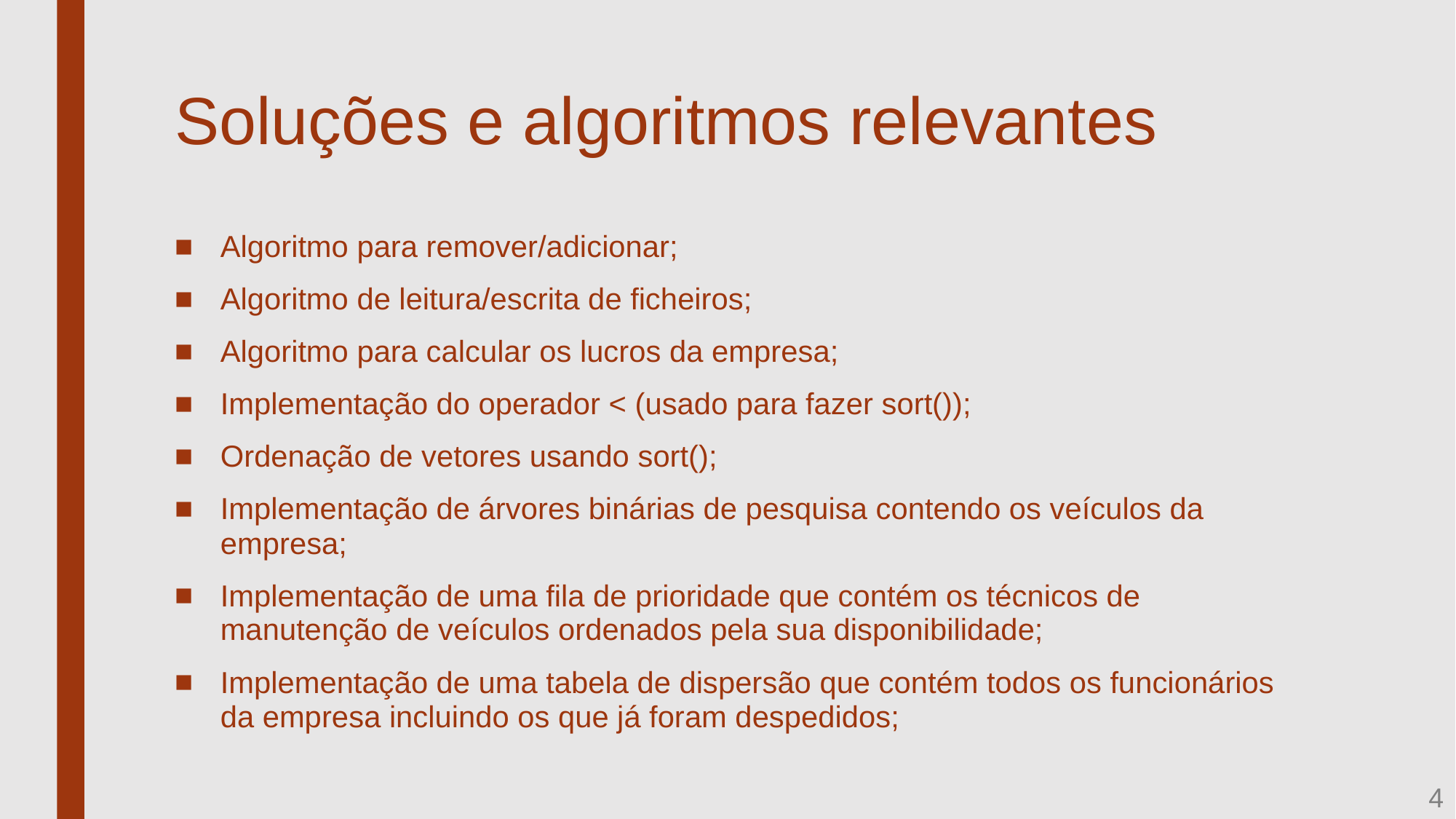

# Soluções e algoritmos relevantes
Algoritmo para remover/adicionar;
Algoritmo de leitura/escrita de ficheiros;
Algoritmo para calcular os lucros da empresa;
Implementação do operador < (usado para fazer sort());
Ordenação de vetores usando sort();
Implementação de árvores binárias de pesquisa contendo os veículos da empresa;
Implementação de uma fila de prioridade que contém os técnicos de manutenção de veículos ordenados pela sua disponibilidade;
Implementação de uma tabela de dispersão que contém todos os funcionários da empresa incluindo os que já foram despedidos;

4